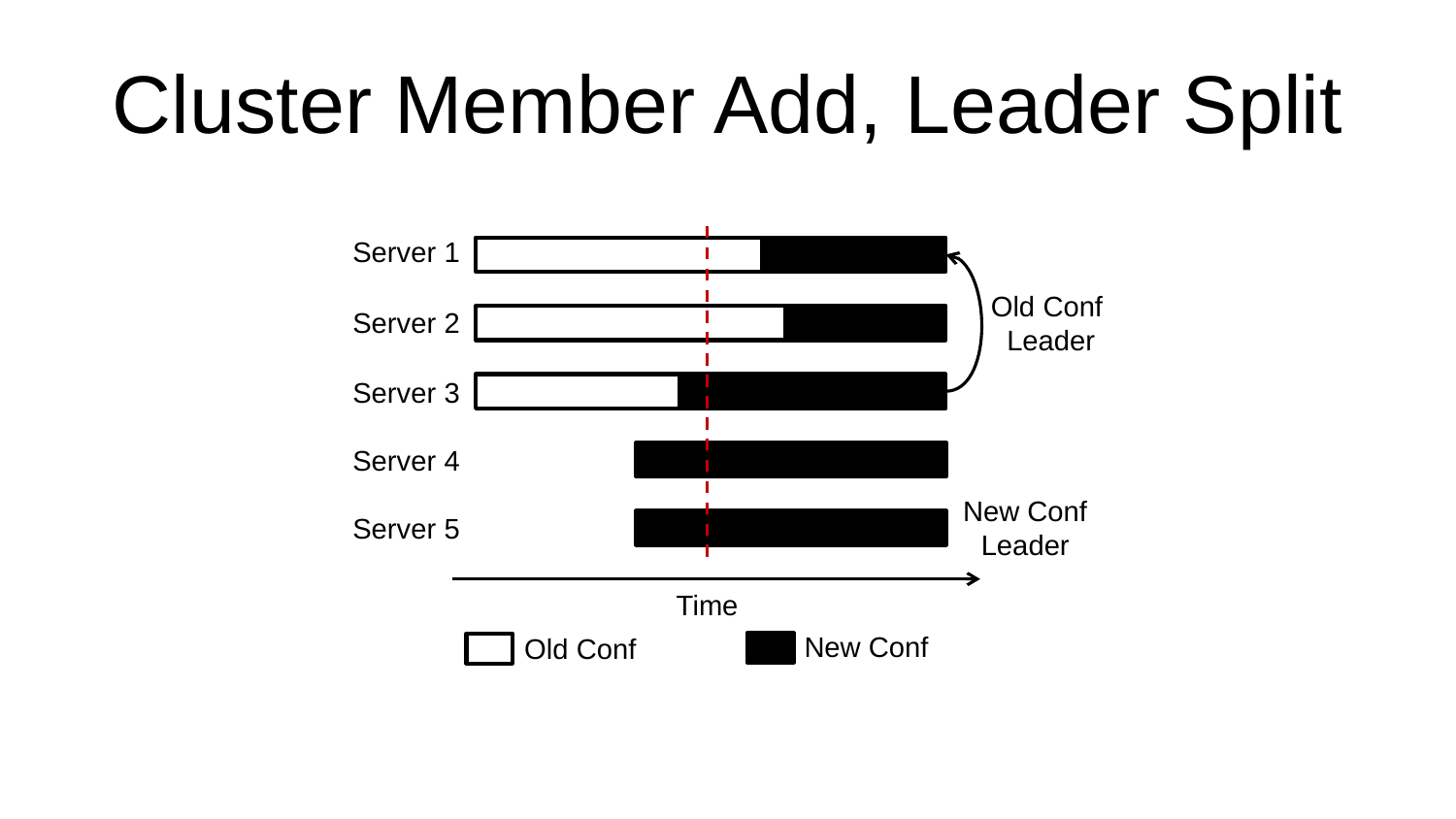

# Cluster Member Add, Leader Split
Server 1

Old Conf
Leader
Server 2

Server 3

Server 4

New Conf
Leader
Server 5

Time
New Conf
Old Conf